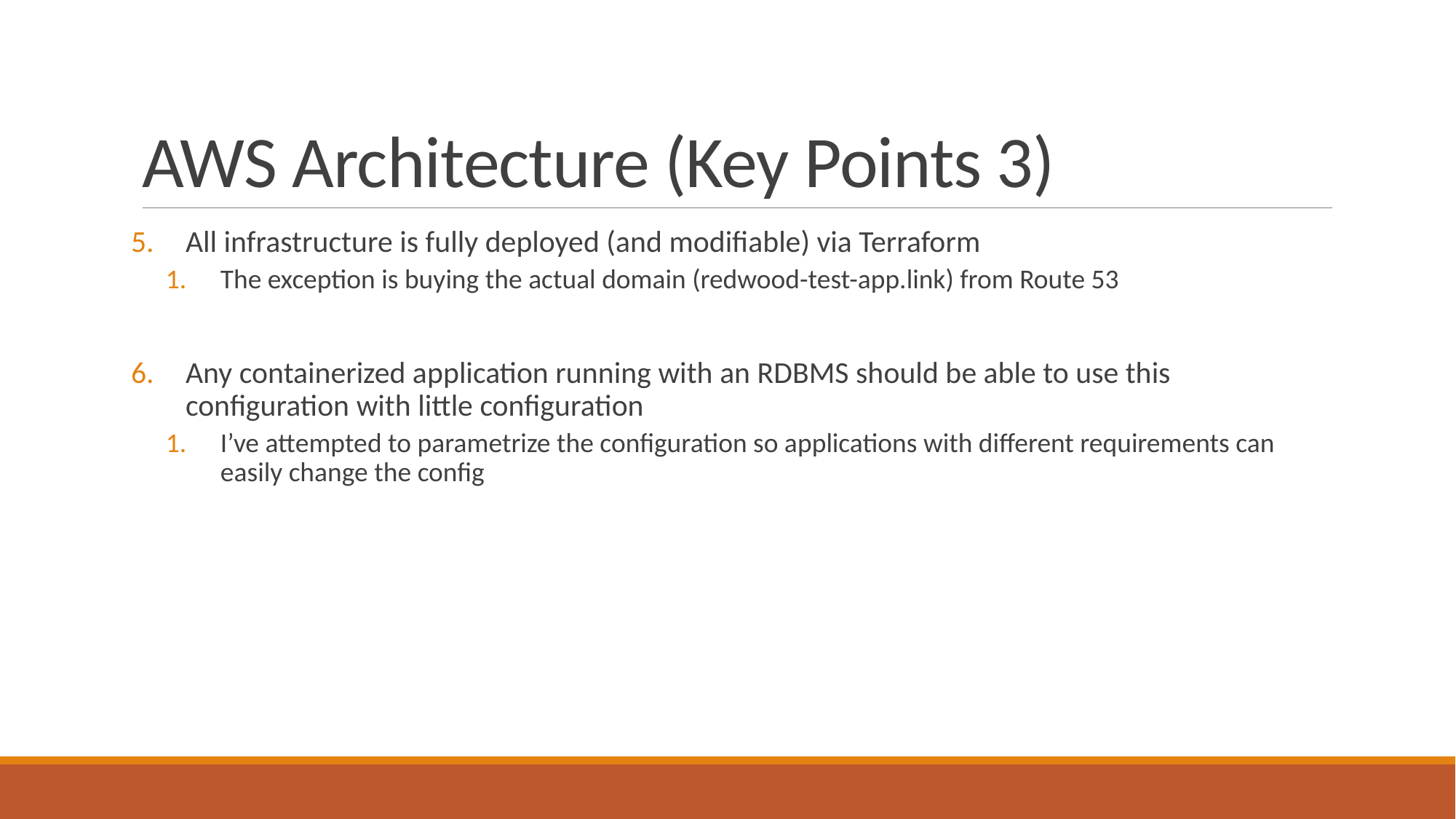

# AWS Architecture (Key Points 3)
All infrastructure is fully deployed (and modifiable) via Terraform
The exception is buying the actual domain (redwood-test-app.link) from Route 53

Any containerized application running with an RDBMS should be able to use this configuration with little configuration
I’ve attempted to parametrize the configuration so applications with different requirements can easily change the config